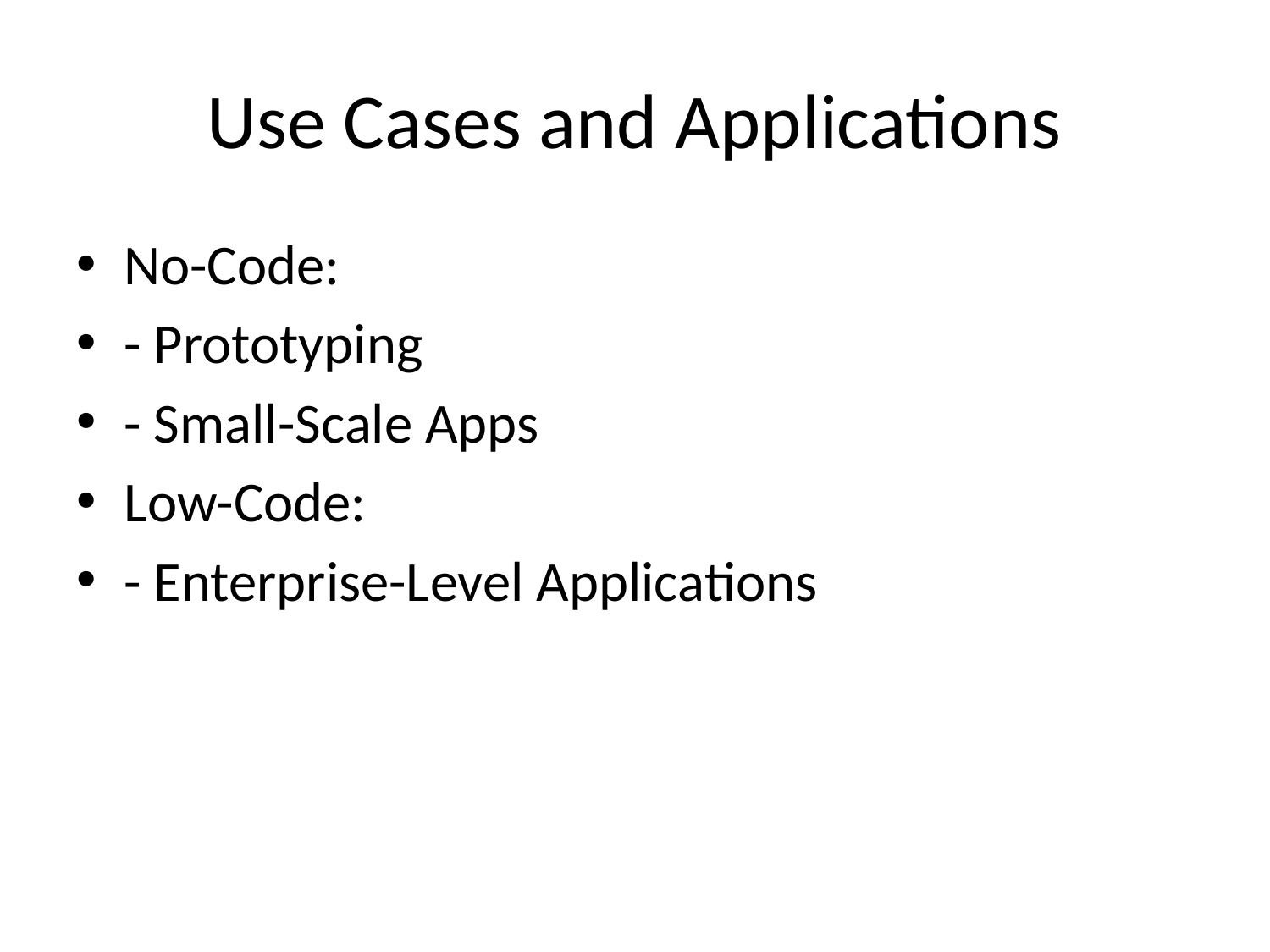

# Use Cases and Applications
No-Code:
- Prototyping
- Small-Scale Apps
Low-Code:
- Enterprise-Level Applications